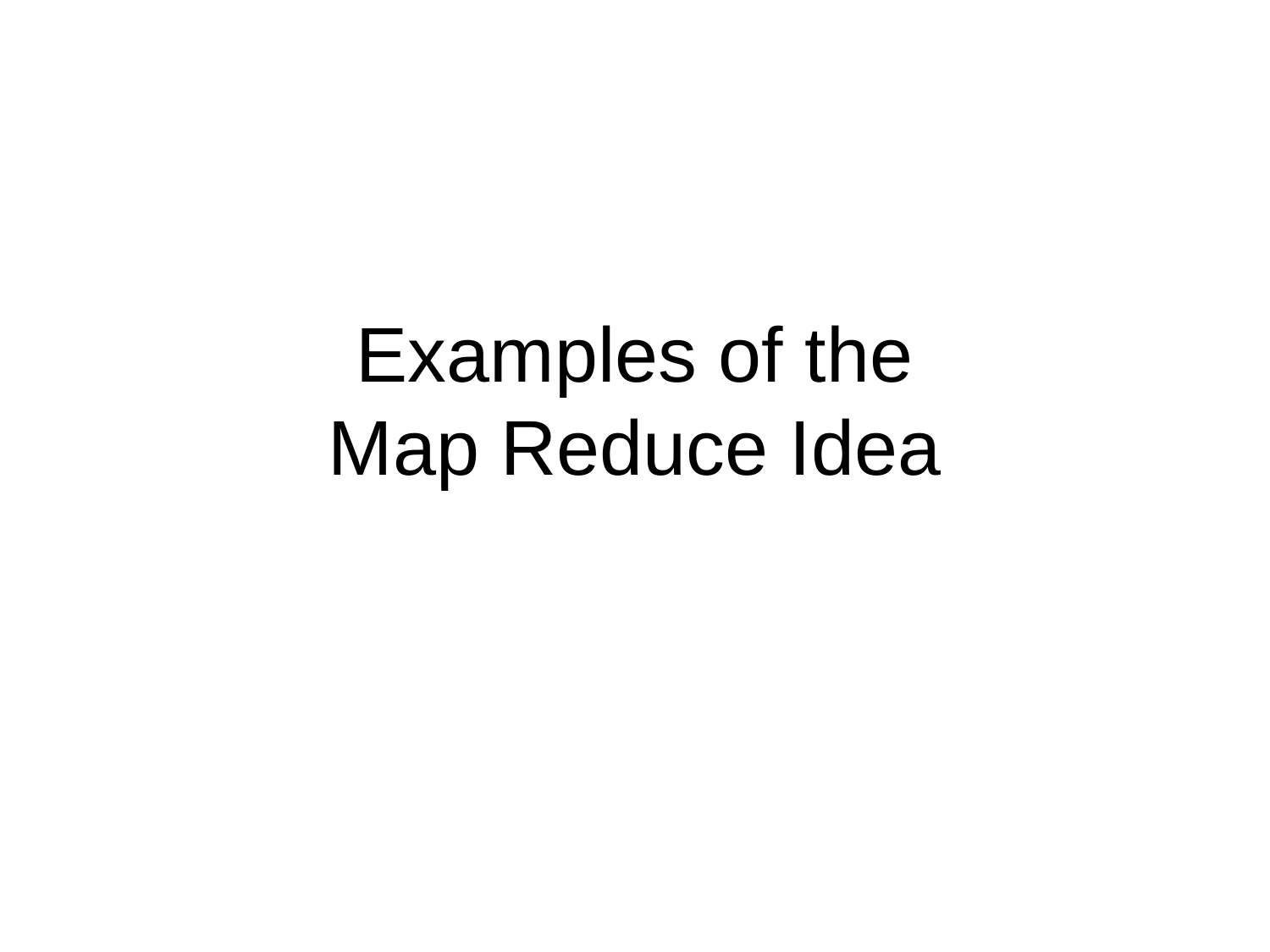

# Examples of the Map Reduce Idea